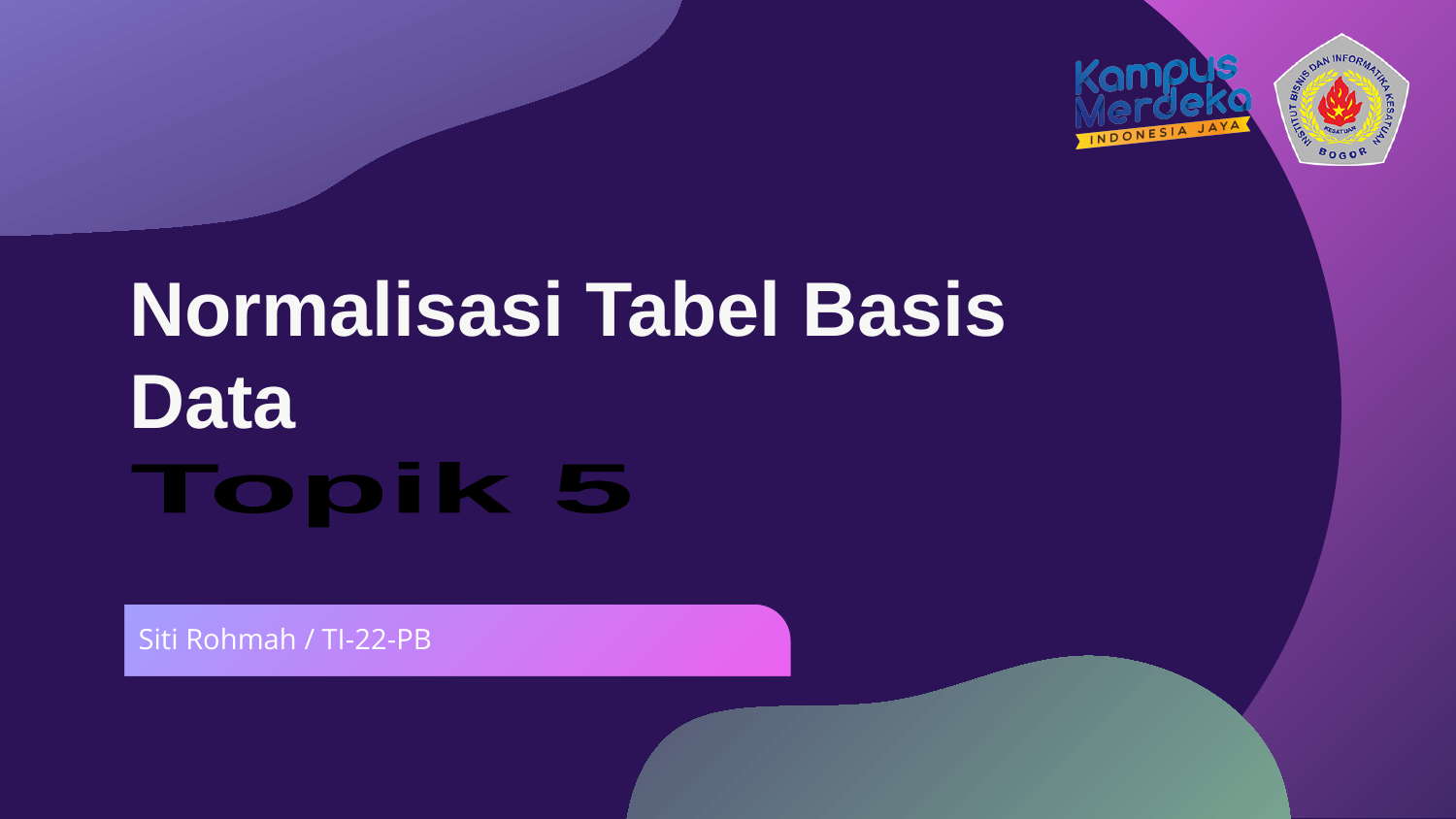

# Normalisasi Tabel Basis Data
Topik 5

Siti Rohmah / TI-22-PB